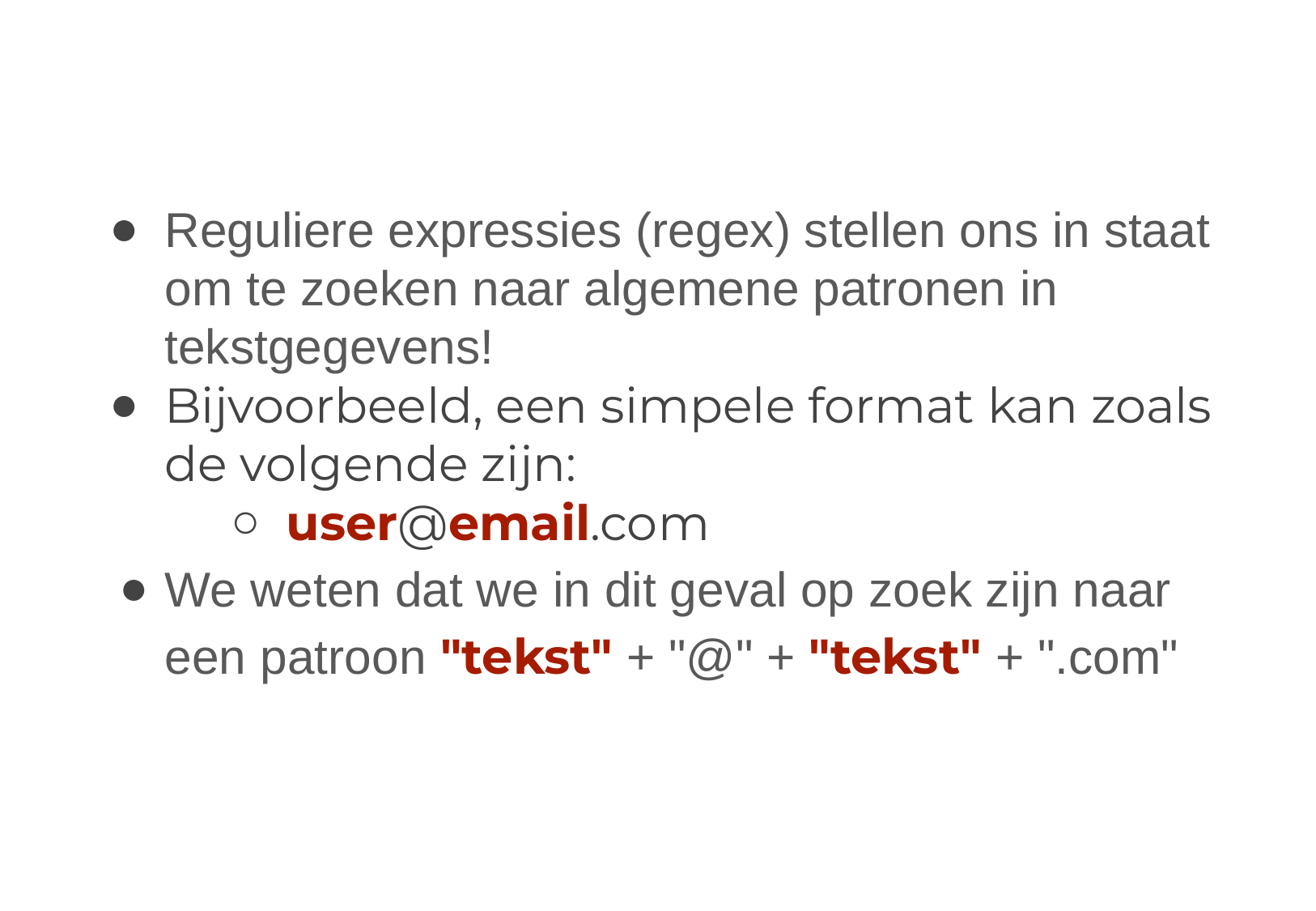

Reguliere expressies (regex) stellen ons in staat om te zoeken naar algemene patronen in tekstgegevens!
Bijvoorbeeld, een simpele format kan zoals de volgende zijn:
user@email.com
We weten dat we in dit geval op zoek zijn naar een patroon "tekst" + "@" + "tekst" + ".com"